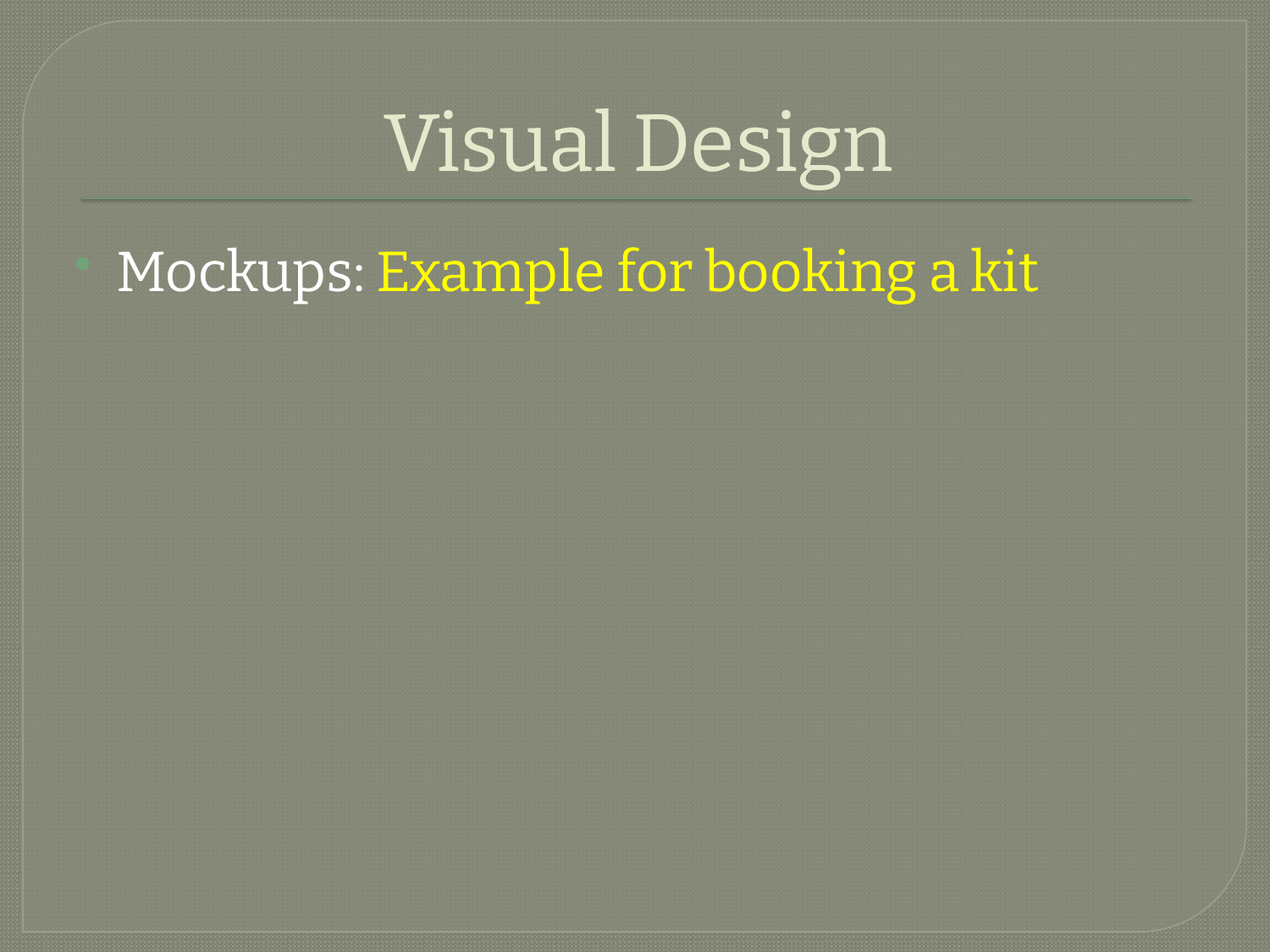

# Visual Design
Mockups: Example for booking a kit